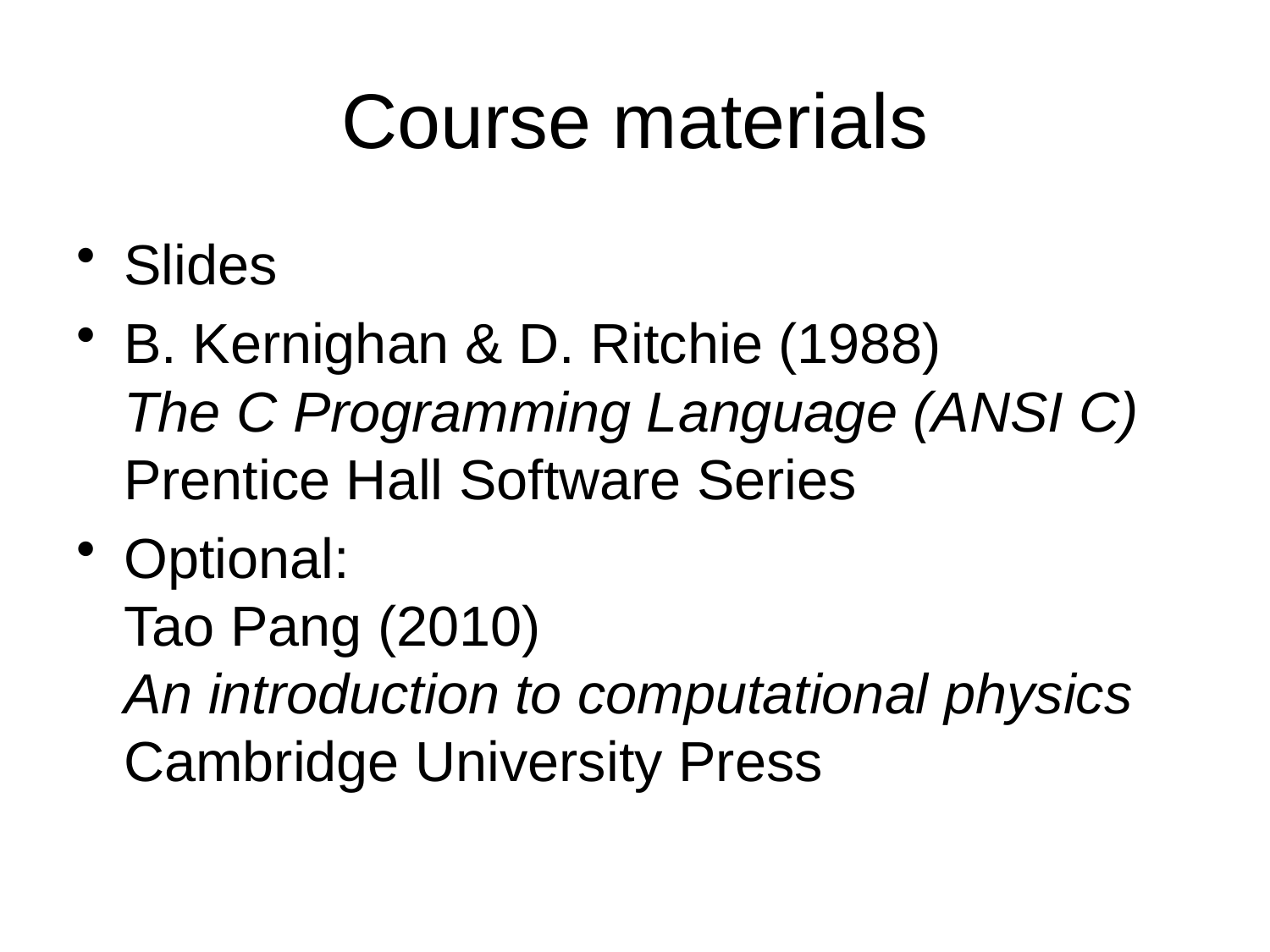

# Course materials
Slides
B. Kernighan & D. Ritchie (1988)
The C Programming Language (ANSI C)
Prentice Hall Software Series
Optional:
Tao Pang (2010)
An introduction to computational physics
Cambridge University Press